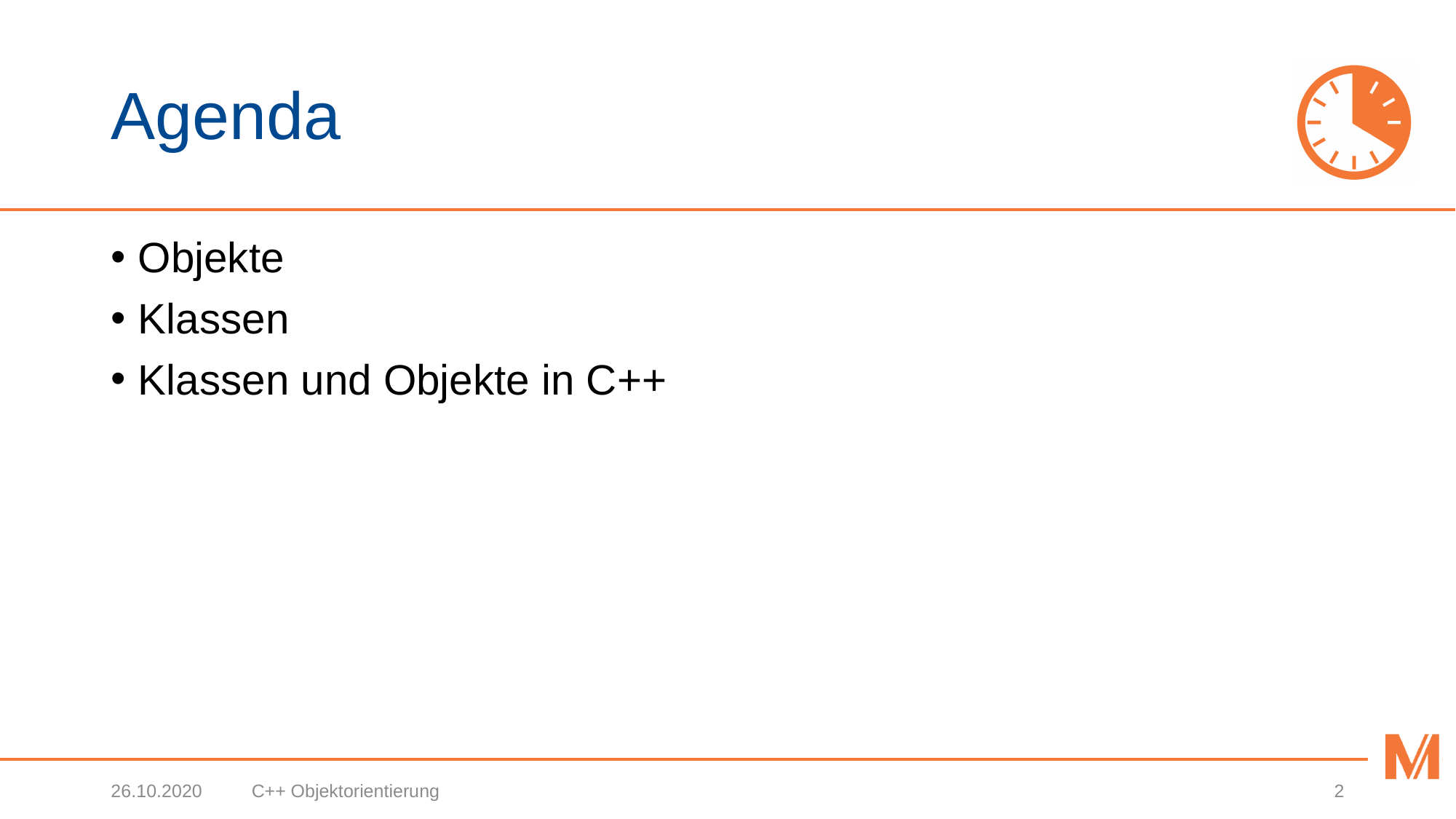

# Agenda
Objekte
Klassen
Klassen und Objekte in C++
26.10.2020
C++ Objektorientierung
2